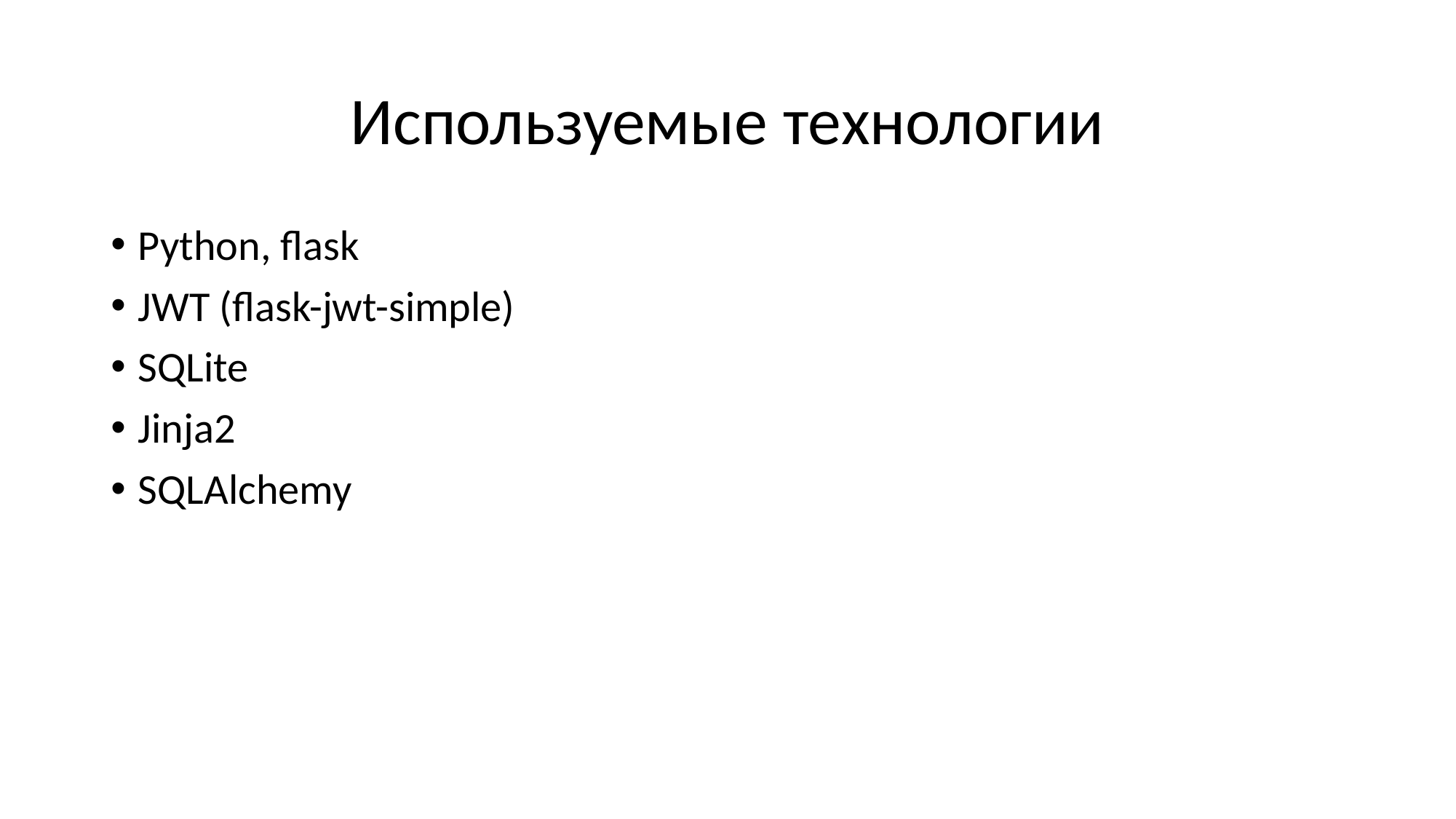

# Используемые технологии
Python, flask
JWT (flask-jwt-simple)
SQLite
Jinja2
SQLAlchemy